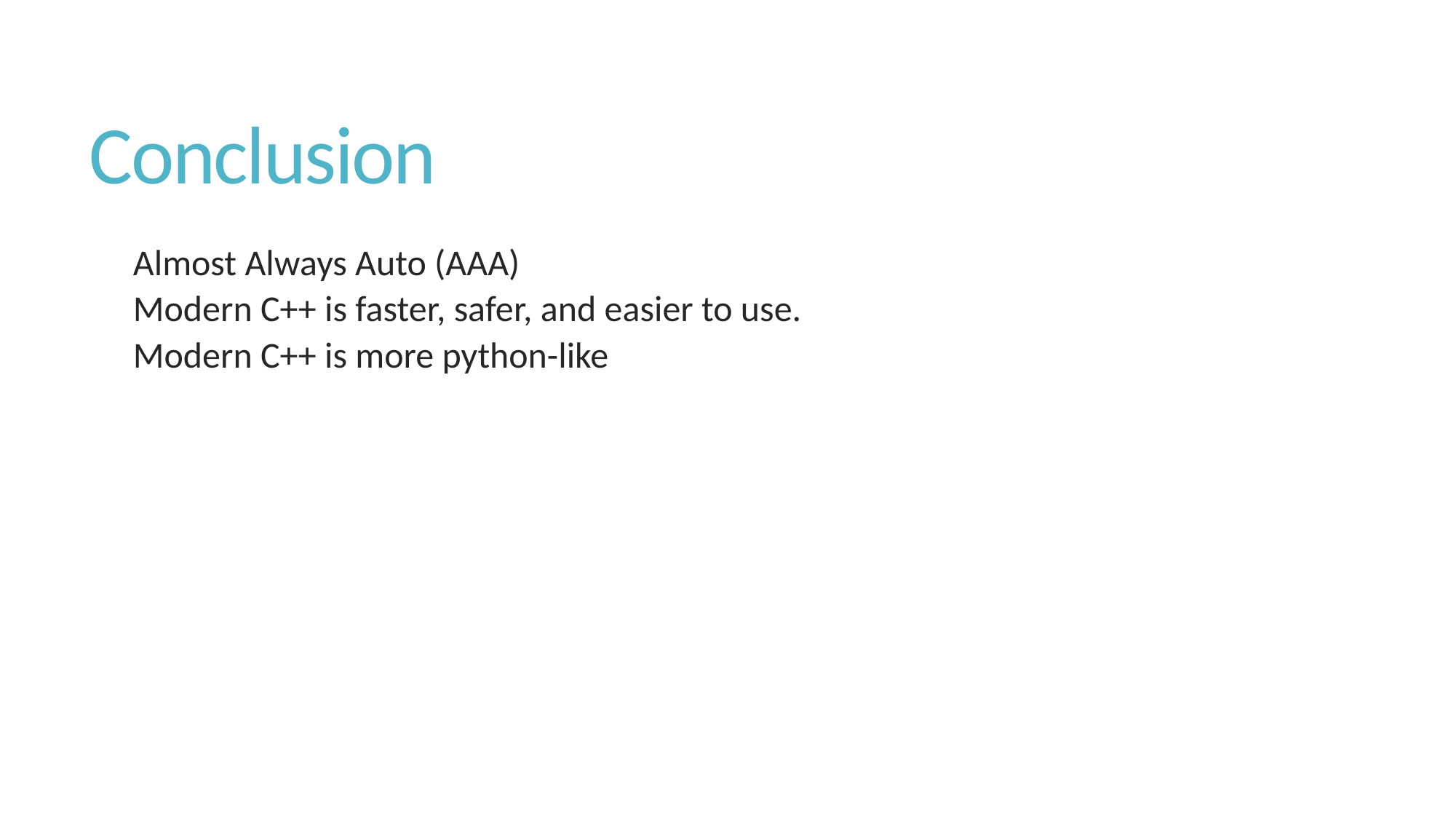

# Conclusion
Almost Always Auto (AAA)
Modern C++ is faster, safer, and easier to use.
Modern C++ is more python-like